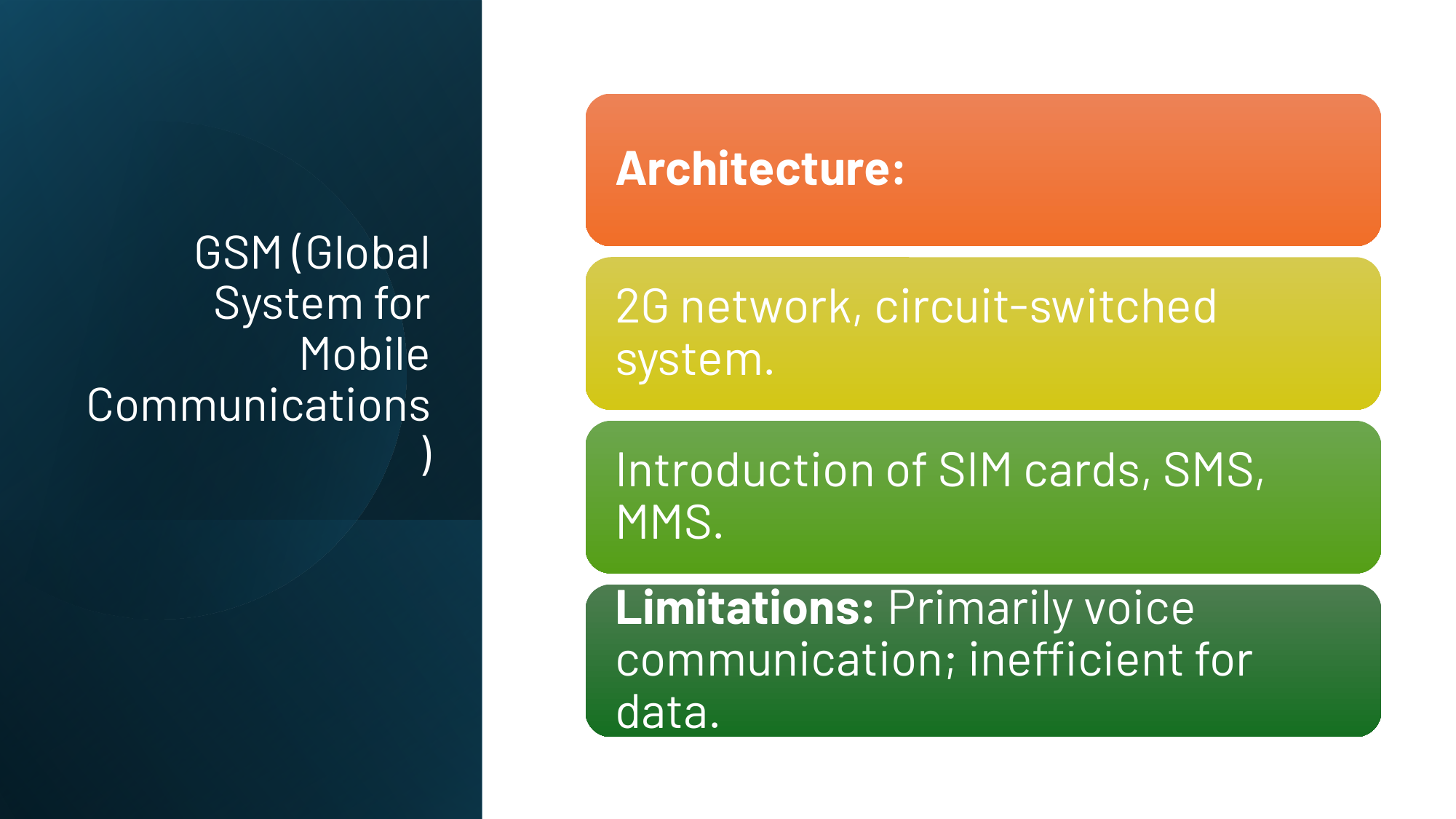

Architecture:
2G network, circuit-switched system.
Introduction of SIM cards, SMS, MMS.
Limitations: Primarily voice communication; inefficient for data.

# GSM (Global System for Mobile Communications)